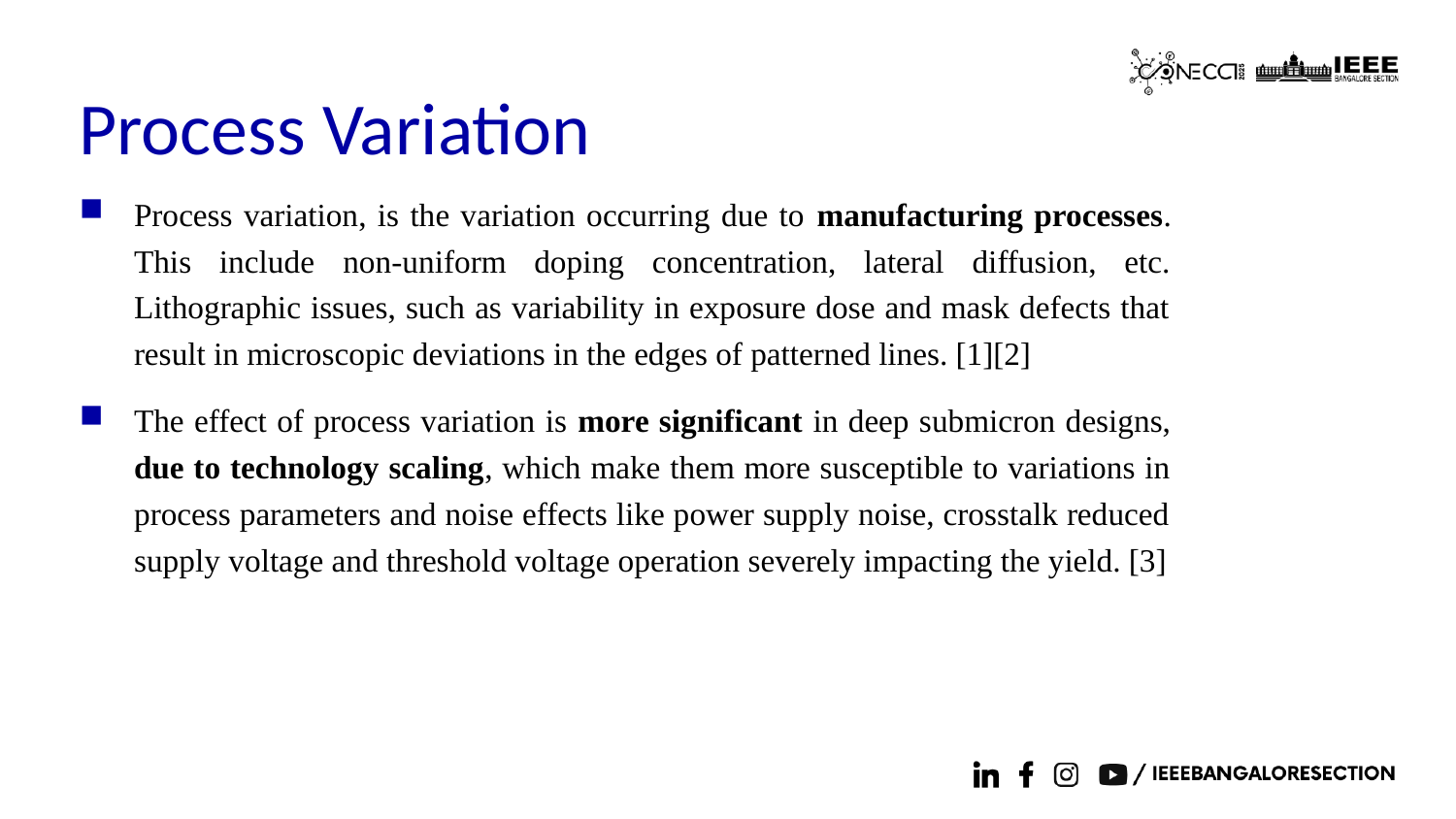

Process Variation
Process variation, is the variation occurring due to manufacturing processes. This include non-uniform doping concentration, lateral diffusion, etc. Lithographic issues, such as variability in exposure dose and mask defects that result in microscopic deviations in the edges of patterned lines. [1][2]
The effect of process variation is more significant in deep submicron designs, due to technology scaling, which make them more susceptible to variations in process parameters and noise effects like power supply noise, crosstalk reduced supply voltage and threshold voltage operation severely impacting the yield. [3]